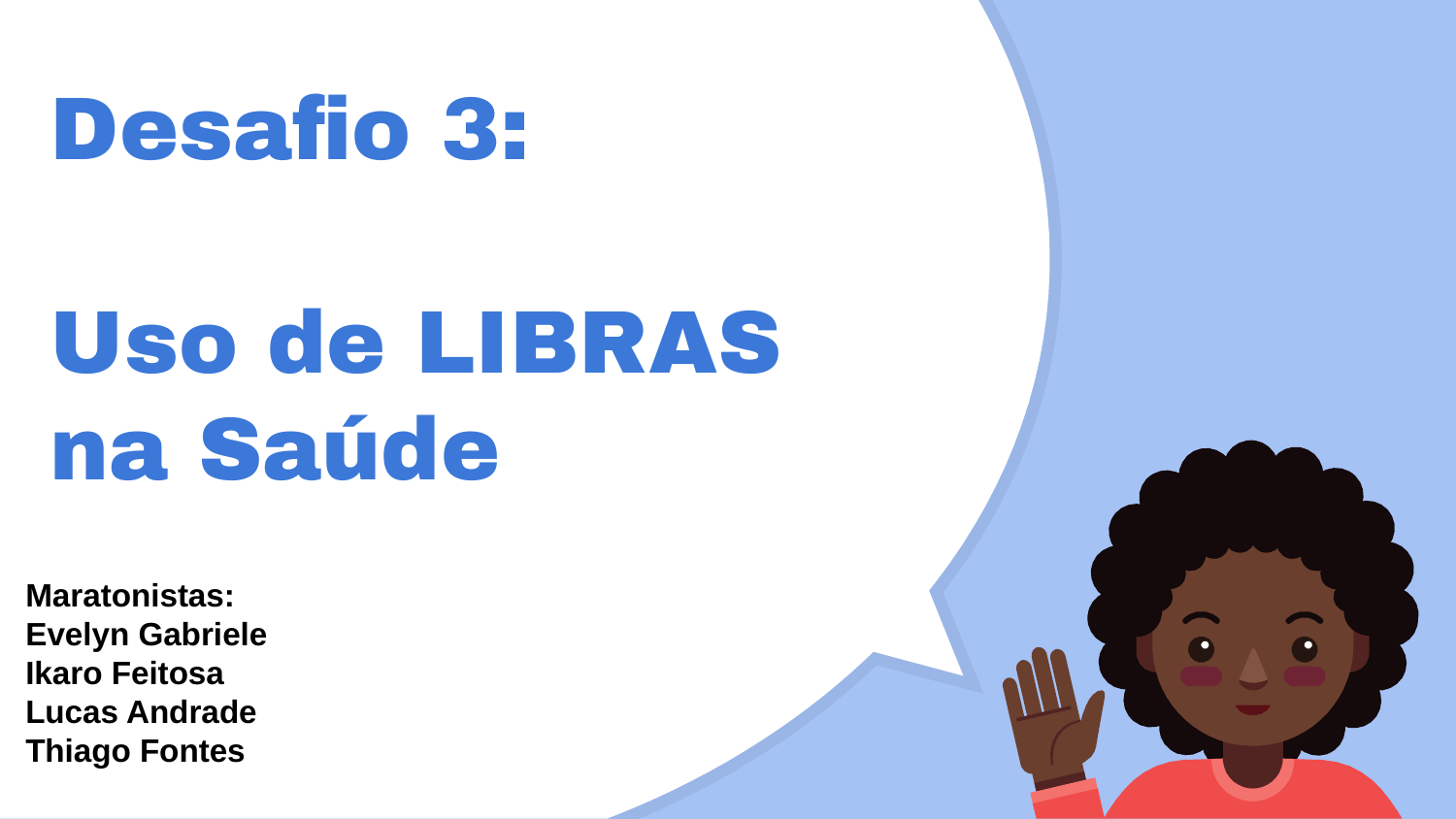

# Desafio 3: Uso de LIBRAS na Saúde

Maratonistas:
Evelyn Gabriele
Ikaro Feitosa
Lucas Andrade
Thiago Fontes